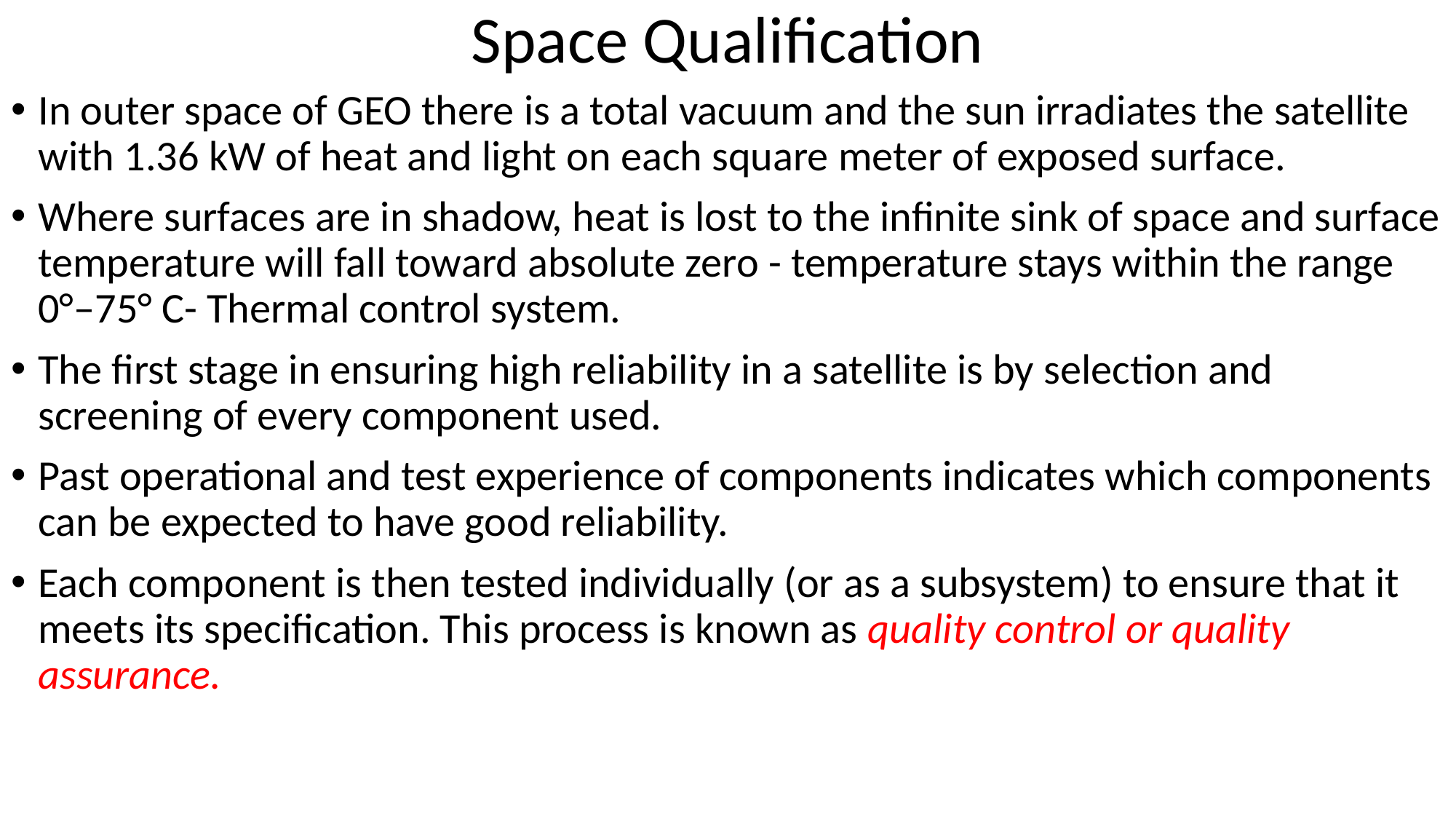

# Space Qualification
In outer space of GEO there is a total vacuum and the sun irradiates the satellite with 1.36 kW of heat and light on each square meter of exposed surface.
Where surfaces are in shadow, heat is lost to the infinite sink of space and surface temperature will fall toward absolute zero - temperature stays within the range 0°–75° C- Thermal control system.
The first stage in ensuring high reliability in a satellite is by selection and screening of every component used.
Past operational and test experience of components indicates which components can be expected to have good reliability.
Each component is then tested individually (or as a subsystem) to ensure that it meets its specification. This process is known as quality control or quality assurance.